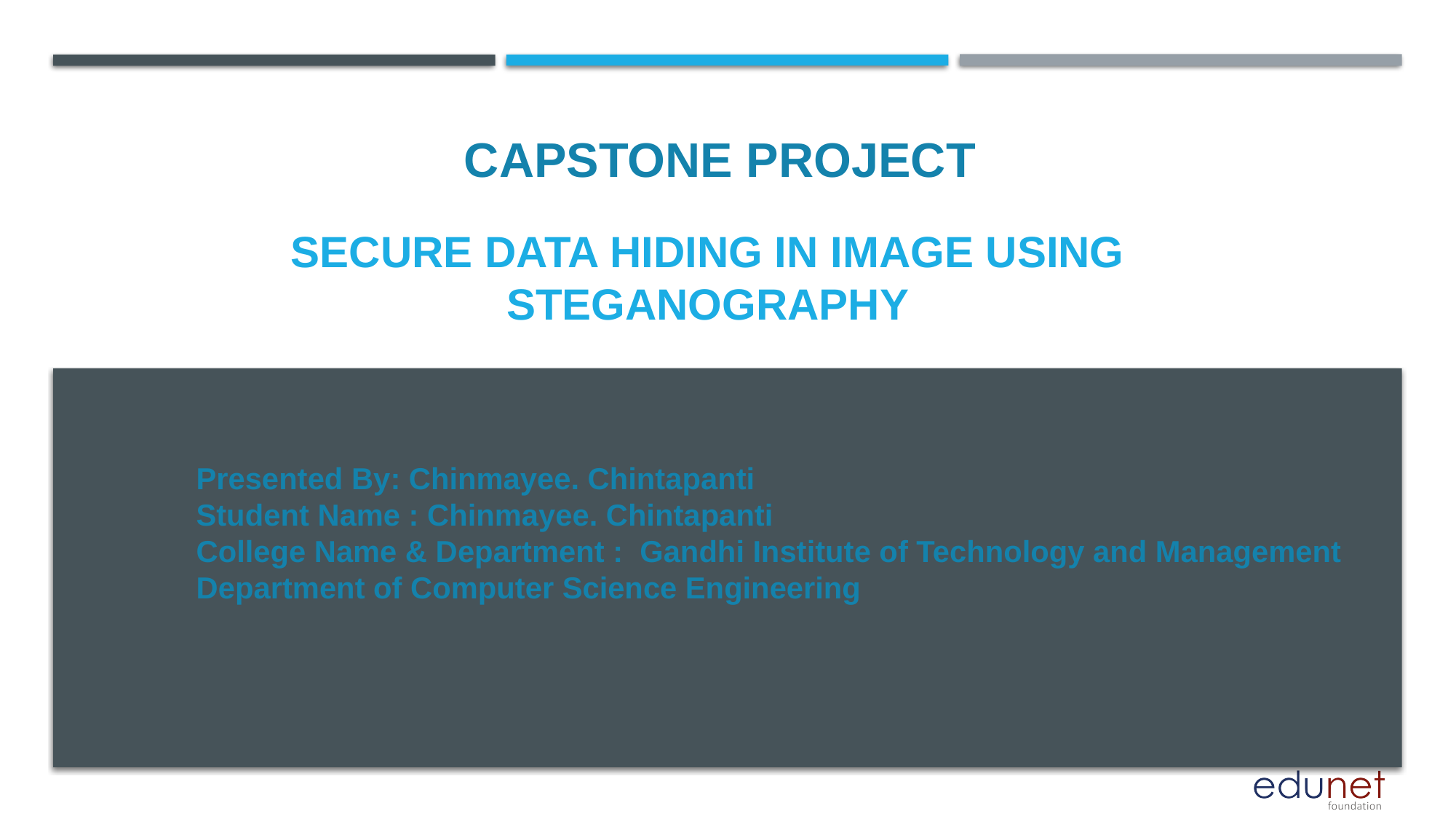

CAPSTONE PROJECT
# Secure Data Hiding in Image using Steganography
Presented By: Chinmayee. Chintapanti
Student Name : Chinmayee. Chintapanti
College Name & Department :  Gandhi Institute of Technology and Management
Department of Computer Science Engineering